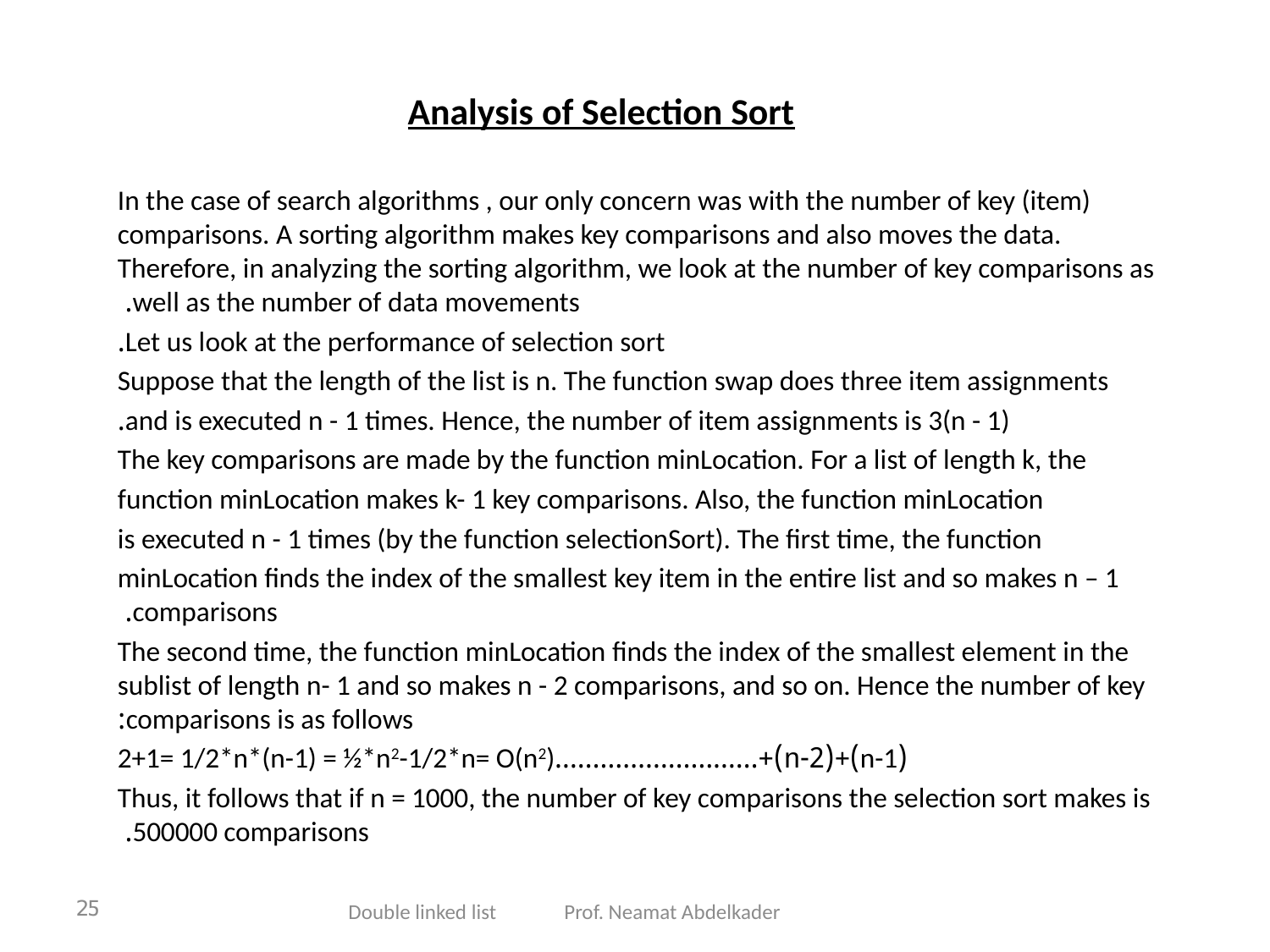

# Analysis of Selection Sort
In the case of search algorithms , our only concern was with the number of key (item) comparisons. A sorting algorithm makes key comparisons and also moves the data. Therefore, in analyzing the sorting algorithm, we look at the number of key comparisons as well as the number of data movements.
Let us look at the performance of selection sort.
Suppose that the length of the list is n. The function swap does three item assignments
and is executed n - 1 times. Hence, the number of item assignments is 3(n - 1).
The key comparisons are made by the function minLocation. For a list of length k, the
function minLocation makes k- 1 key comparisons. Also, the function minLocation
is executed n - 1 times (by the function selectionSort). The first time, the function
minLocation finds the index of the smallest key item in the entire list and so makes n – 1 comparisons.
The second time, the function minLocation finds the index of the smallest element in the sublist of length n- 1 and so makes n - 2 comparisons, and so on. Hence the number of key comparisons is as follows:
(n-1)+(n-2)+………………………2+1= 1/2*n*(n-1) = ½*n2-1/2*n= O(n2)
Thus, it follows that if n = 1000, the number of key comparisons the selection sort makes is 500000 comparisons.

25
Double linked list              Prof. Neamat Abdelkader